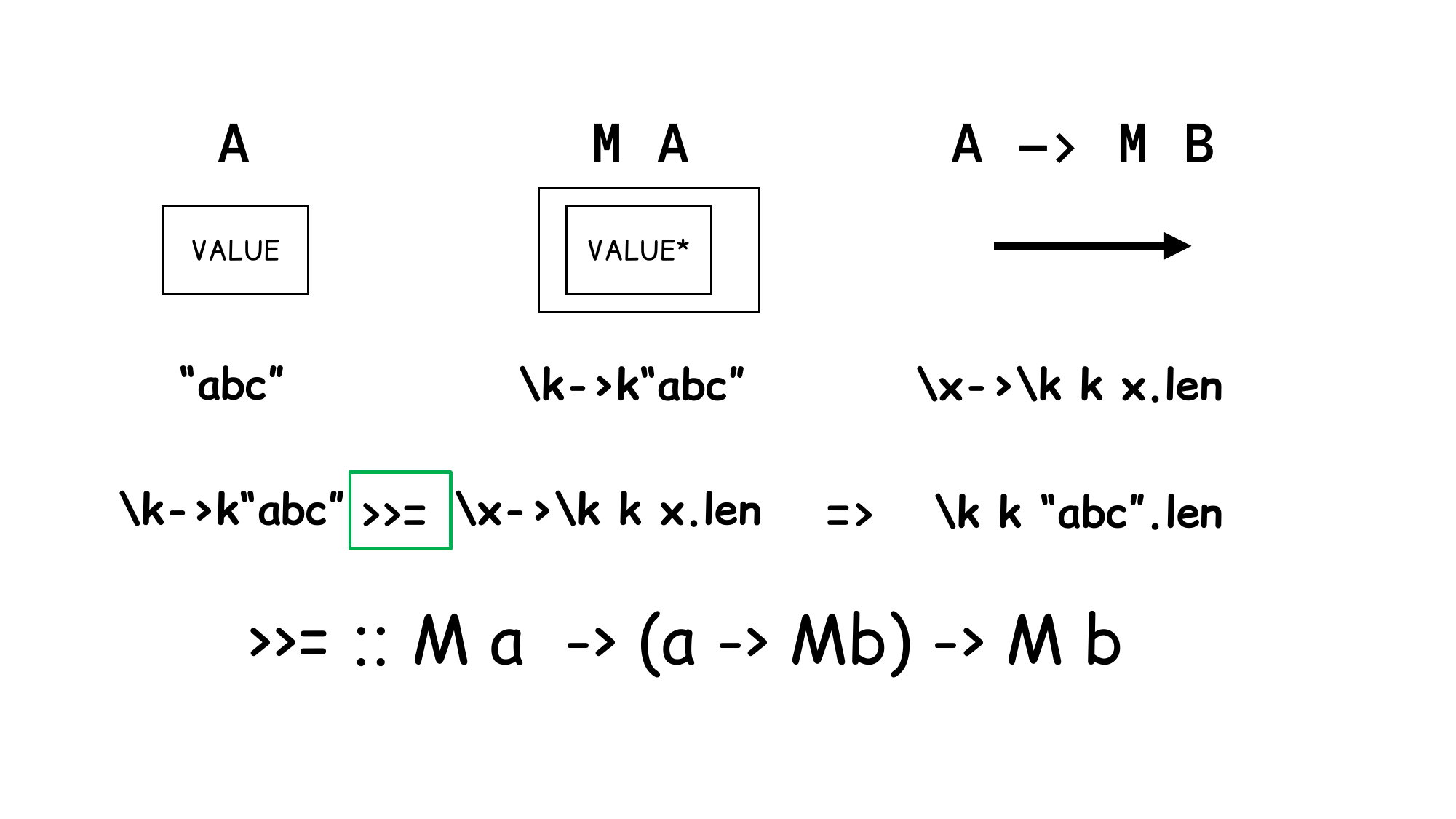

A
M A
A -> M B

VALUE
VALUE*
“abc”
\x->\k k x.len
\k->k“abc”
>>=
=>
\k->k“abc”
\x->\k k x.len
\k k “abc”.len
>>= :: M a  -> (a -> Mb) -> M b